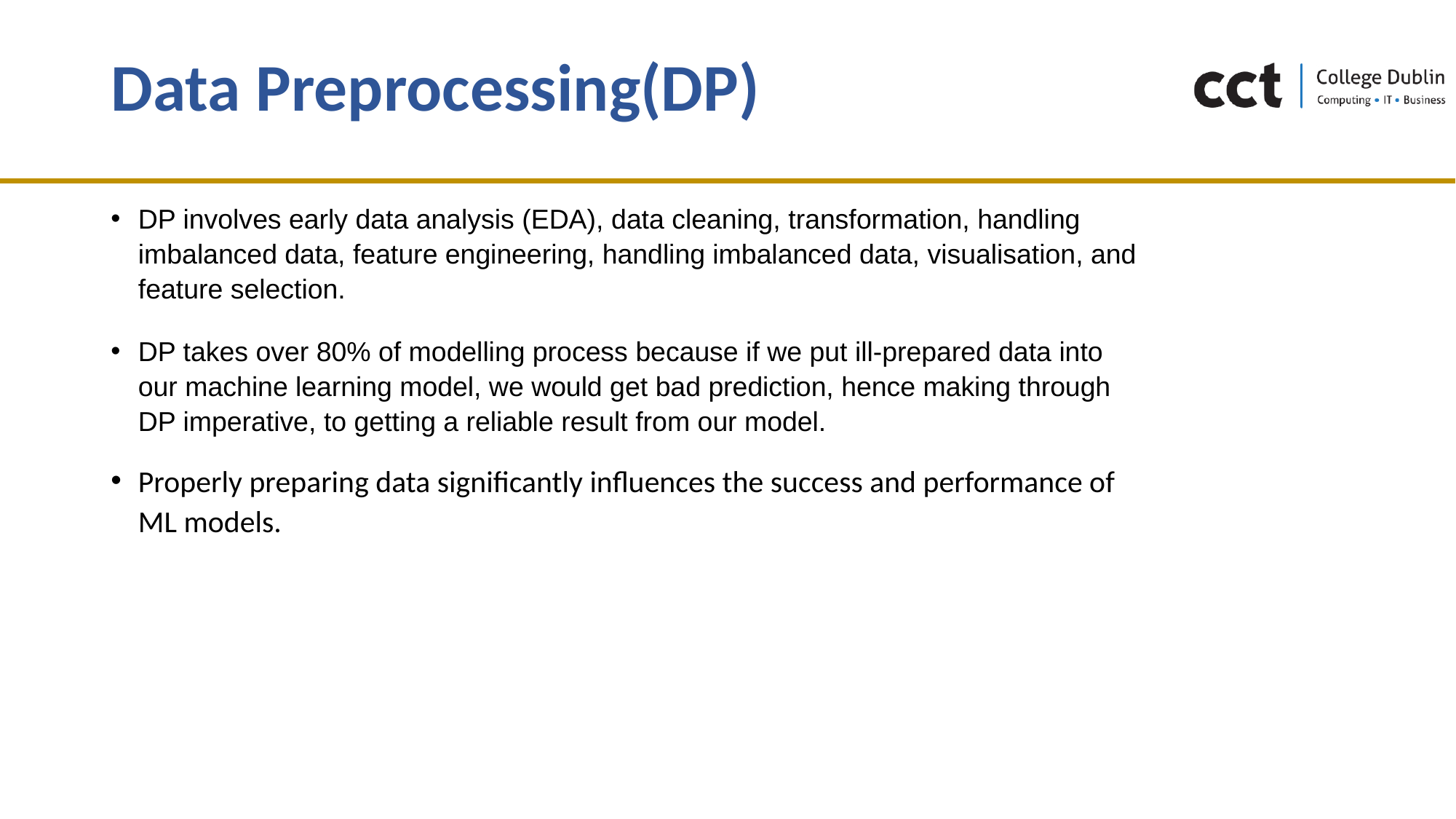

# Data Preprocessing(DP)
DP involves early data analysis (EDA), data cleaning, transformation, handling imbalanced data, feature engineering, handling imbalanced data, visualisation, and feature selection.
DP takes over 80% of modelling process because if we put ill-prepared data into our machine learning model, we would get bad prediction, hence making through DP imperative, to getting a reliable result from our model.
Properly preparing data significantly influences the success and performance of ML models.